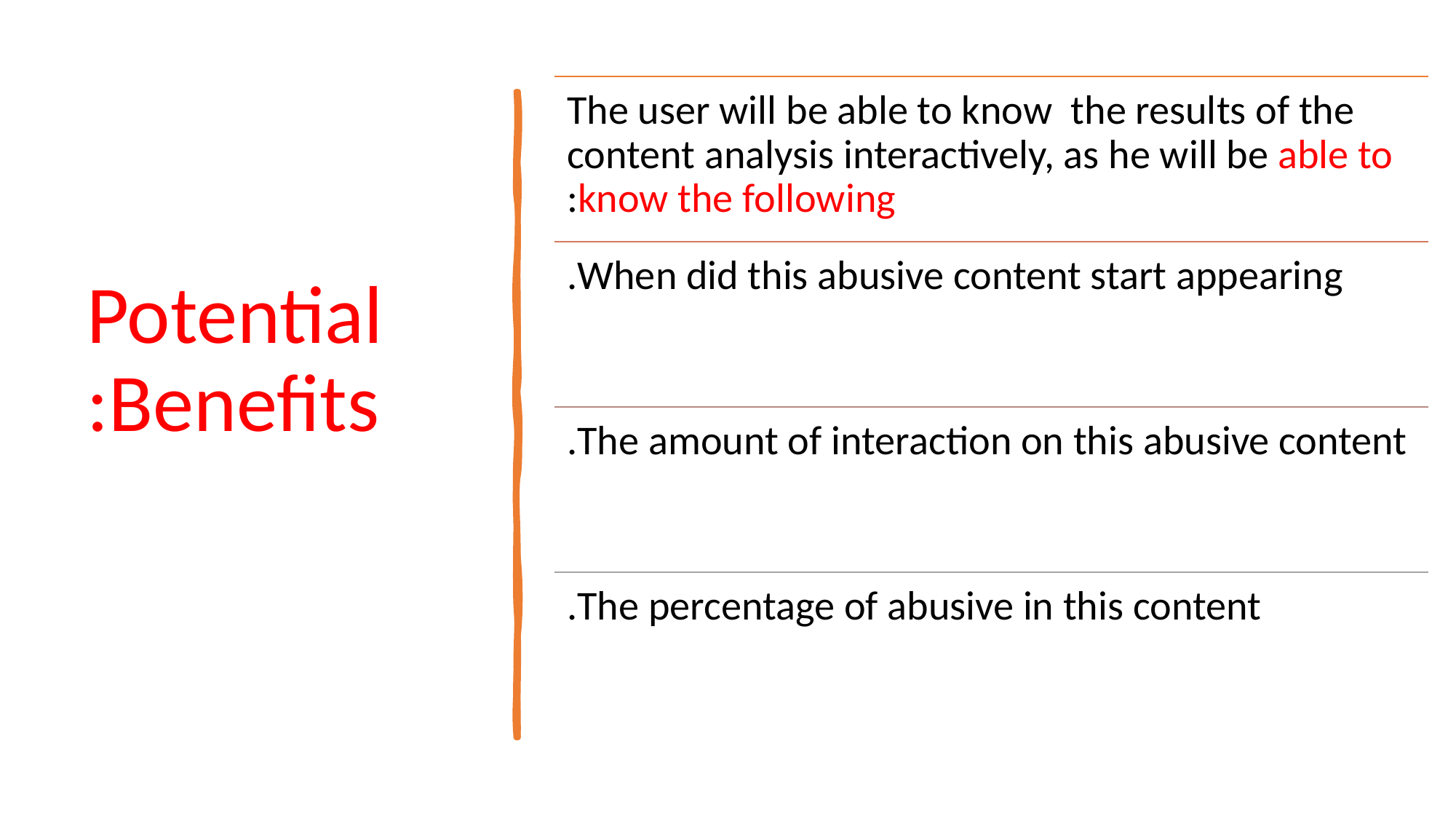

The user will be able to know  the results of the content analysis interactively, as he will be able to know the following:

When did this abusive content start appearing.

The amount of interaction on this abusive content.

The percentage of abusive in this content.
# Potential Benefits: